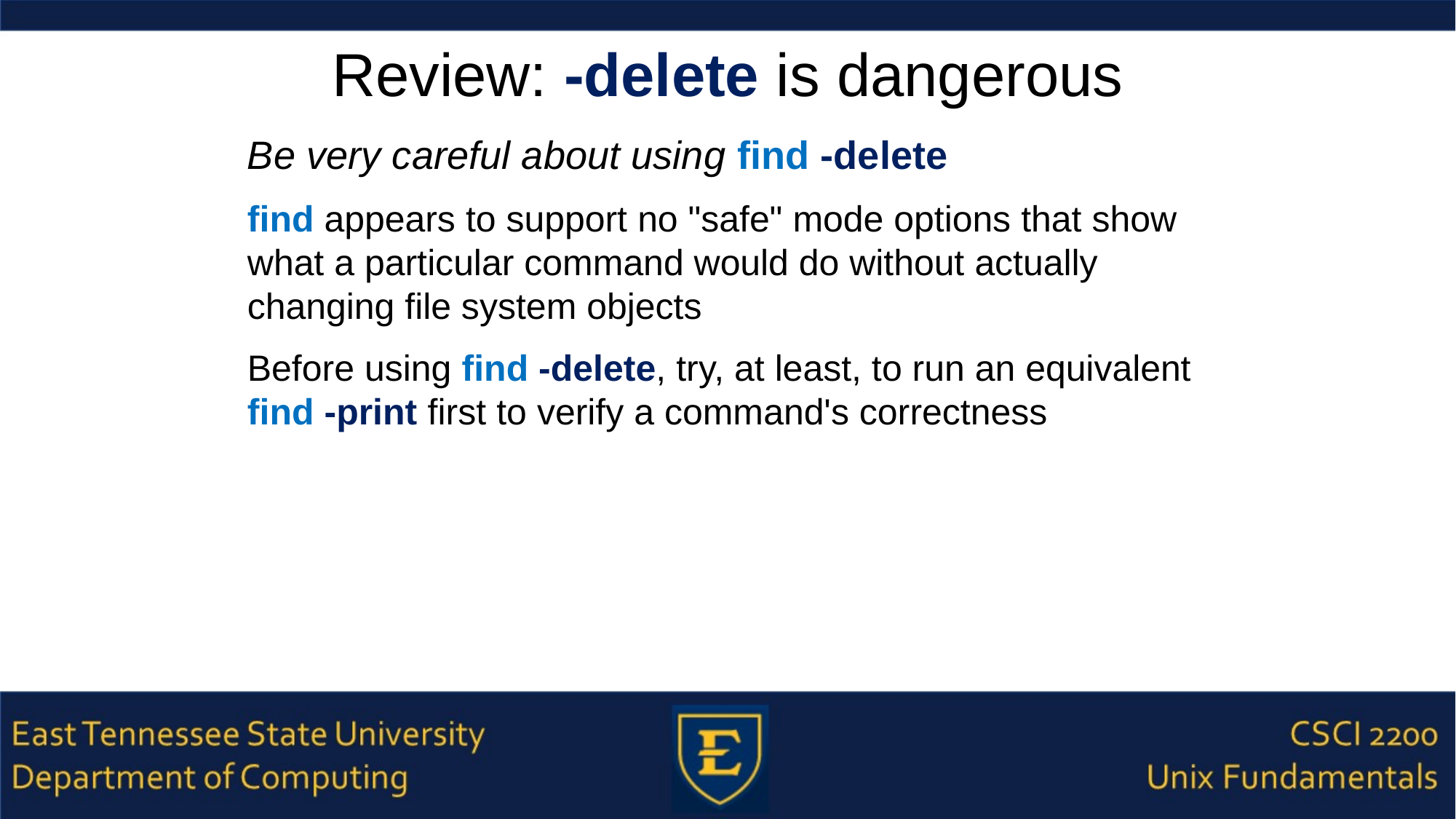

# Review: -delete is dangerous
Be very careful about using find -delete
find appears to support no "safe" mode options that show what a particular command would do without actually changing file system objects
Before using find -delete, try, at least, to run an equivalent find -print first to verify a command's correctness